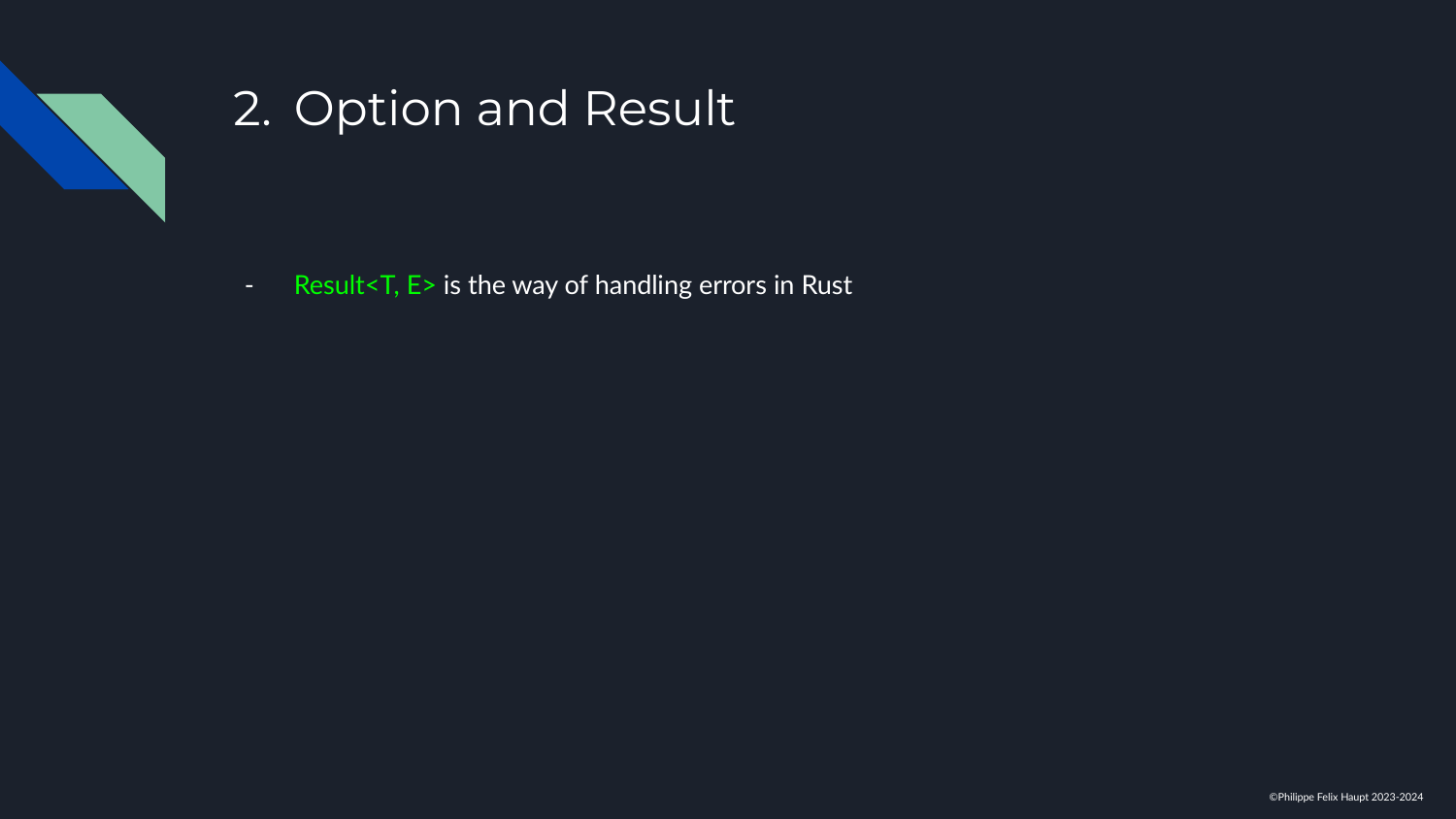

# Option and Result
Result<T, E> is the way of handling errors in Rust
©Philippe Felix Haupt 2023-2024